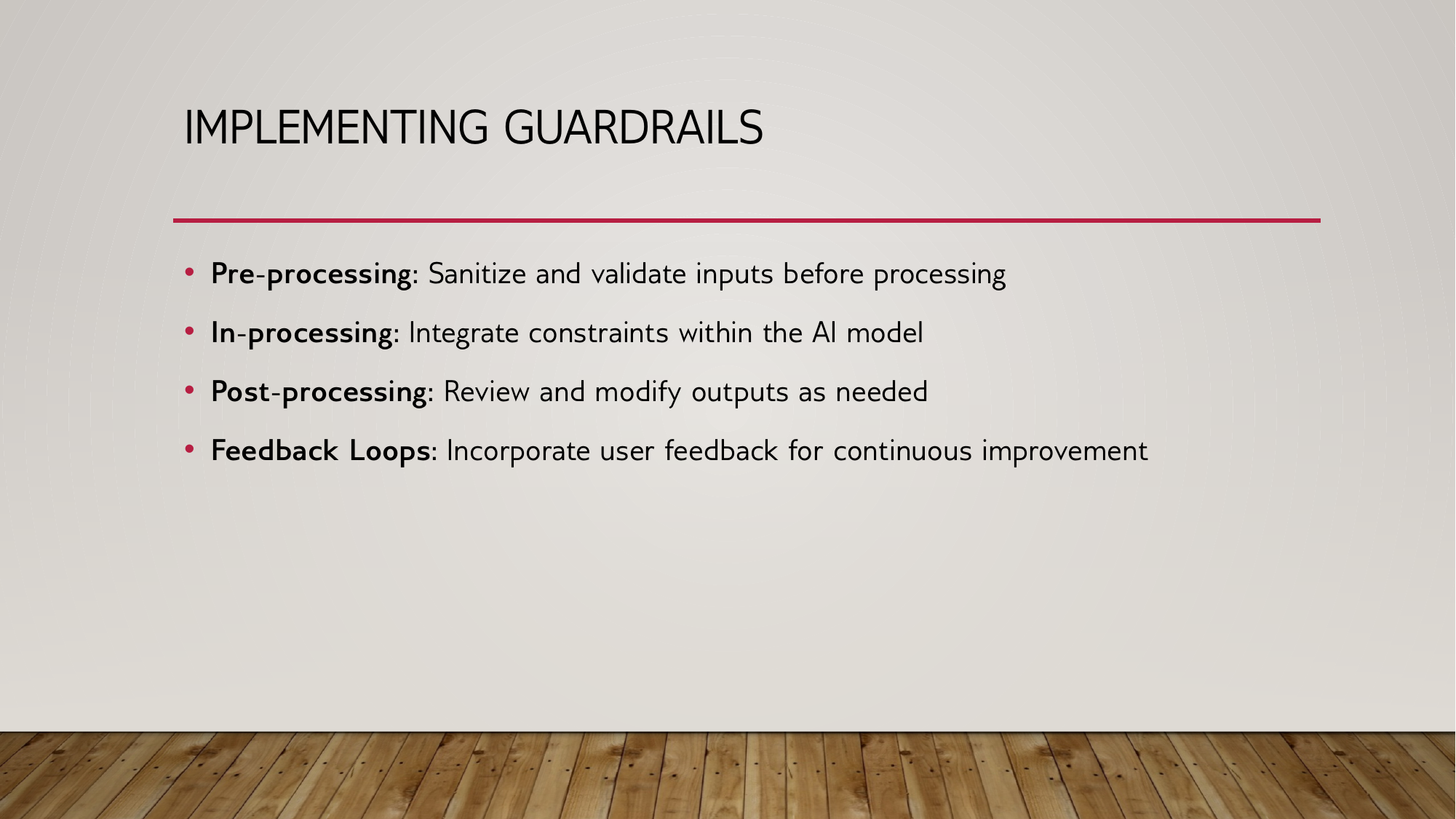

# Implementing Guardrails
Pre-processing: Sanitize and validate inputs before processing
In-processing: Integrate constraints within the AI model
Post-processing: Review and modify outputs as needed
Feedback Loops: Incorporate user feedback for continuous improvement​